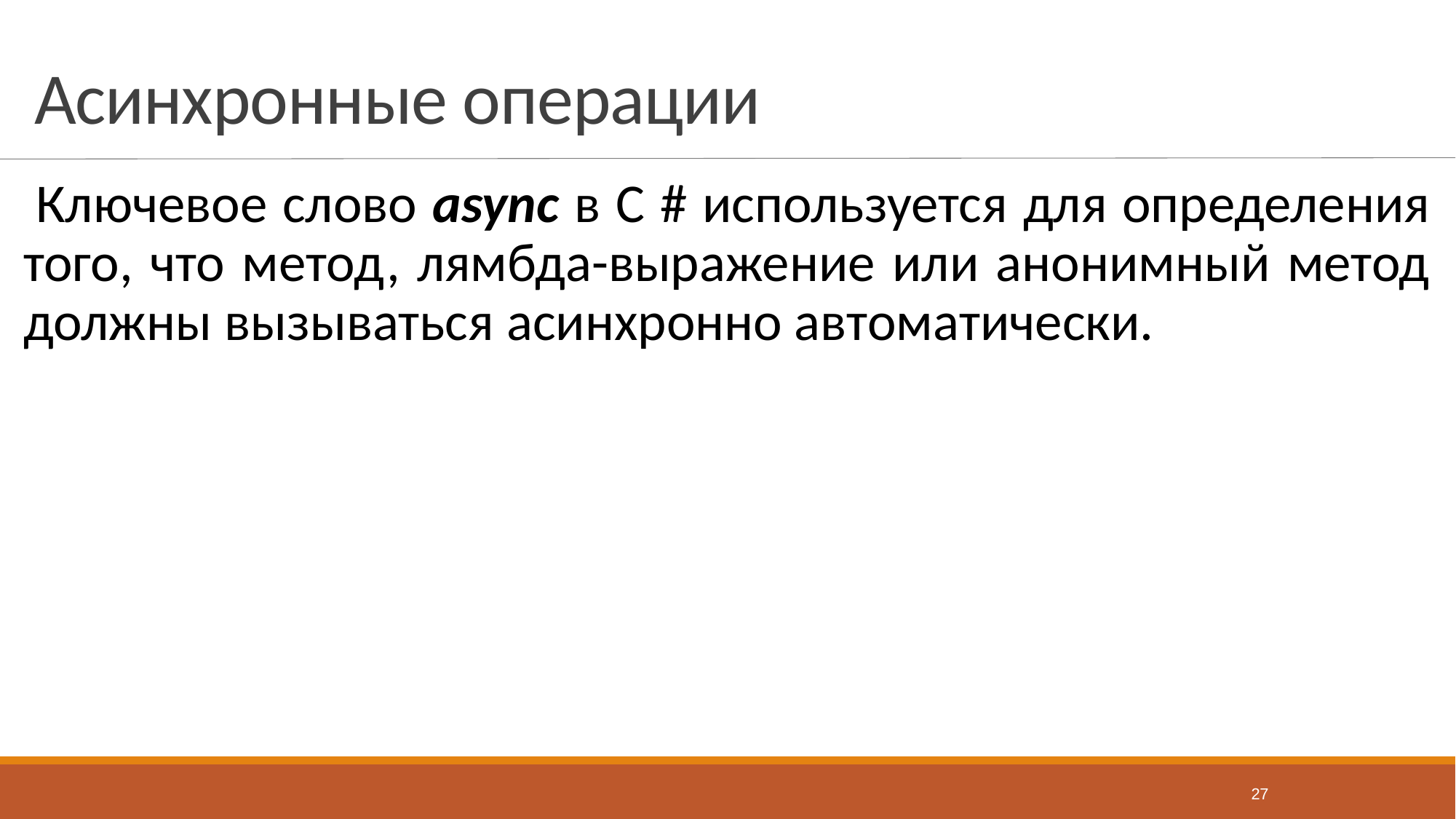

# Асинхронные операции
Ключевое слово async в C # используется для определения того, что метод, лямбда-выражение или анонимный метод должны вызываться асинхронно автоматически.
27